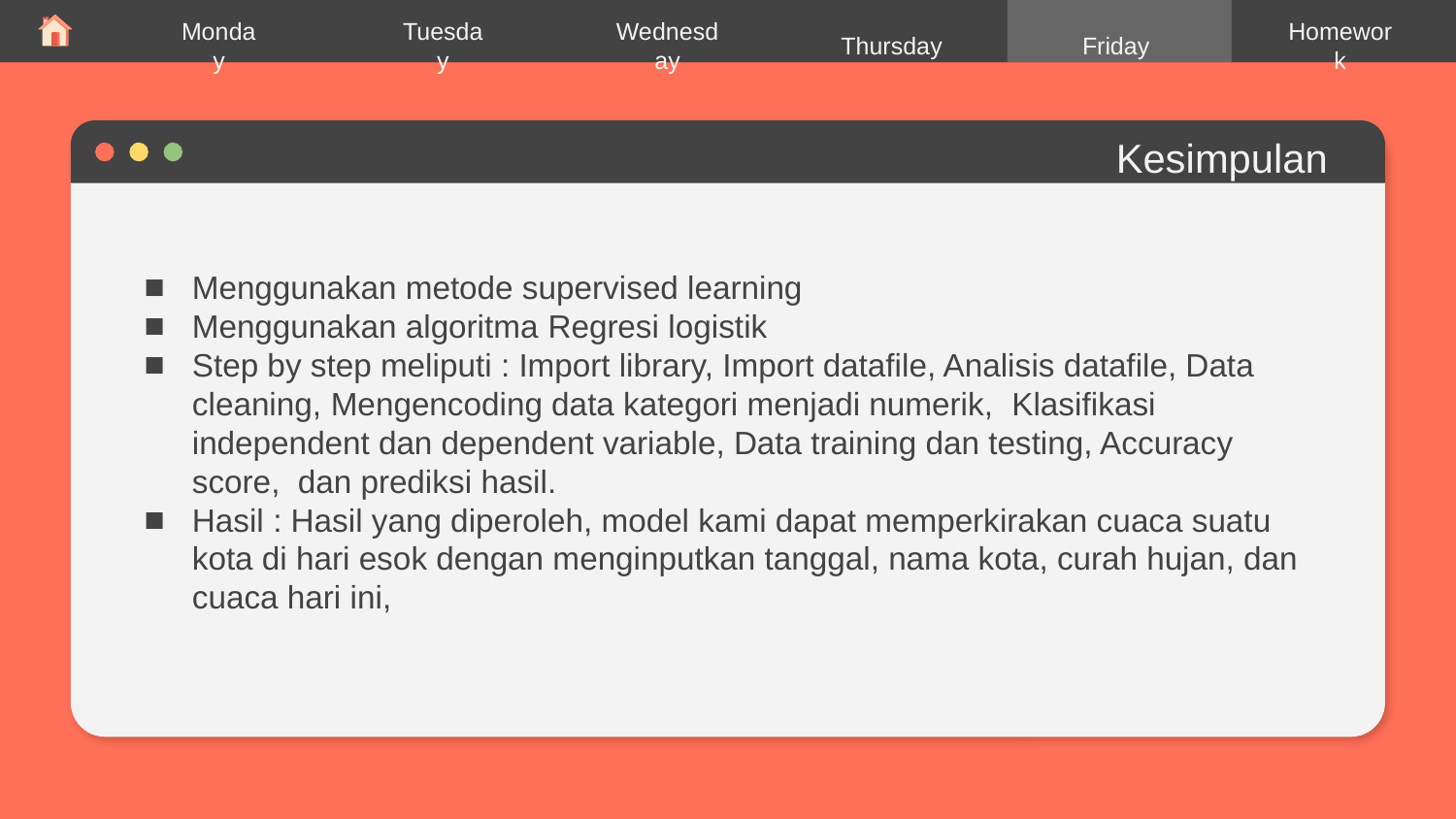

Thursday
Monday
Tuesday
Wednesday
Friday
Homework
# Kesimpulan

Menggunakan metode supervised learning
Menggunakan algoritma Regresi logistik
Step by step meliputi : Import library, Import datafile, Analisis datafile, Data cleaning, Mengencoding data kategori menjadi numerik,  Klasifikasi independent dan dependent variable, Data training dan testing, Accuracy score,  dan prediksi hasil.
Hasil : Hasil yang diperoleh, model kami dapat memperkirakan cuaca suatu kota di hari esok dengan menginputkan tanggal, nama kota, curah hujan, dan cuaca hari ini,